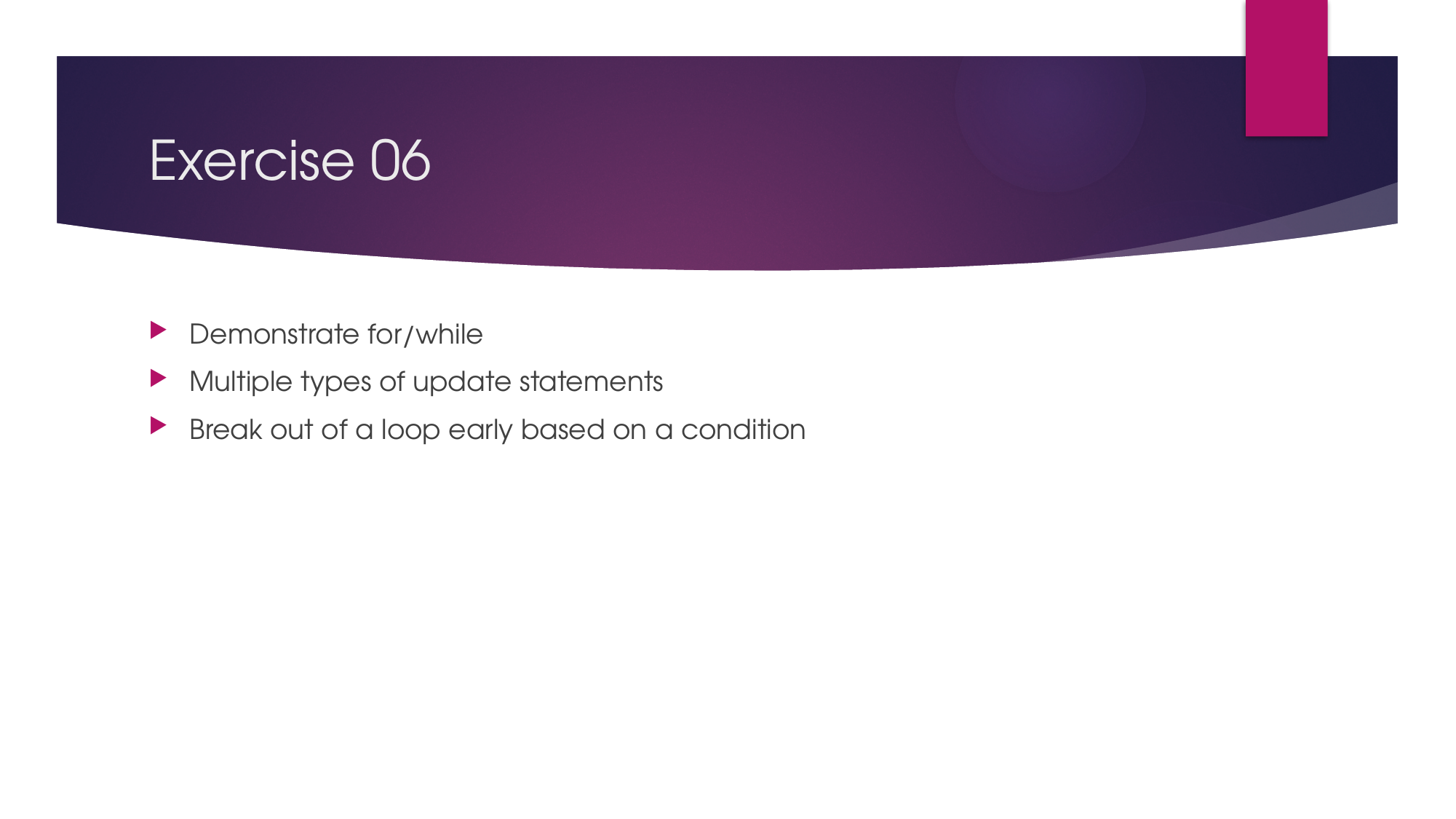

# Exercise 06
Demonstrate for/while
Multiple types of update statements
Break out of a loop early based on a condition